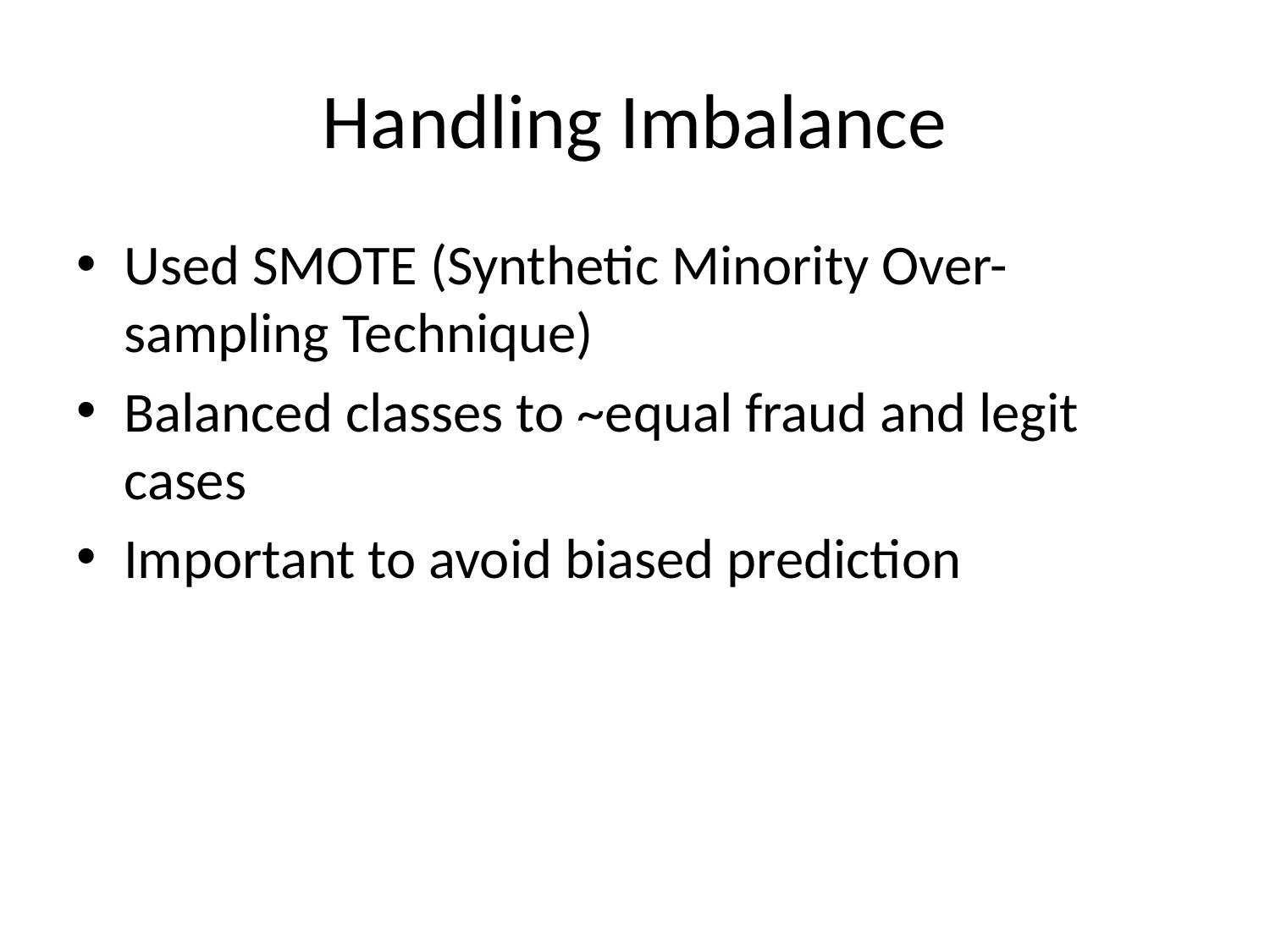

# Handling Imbalance
Used SMOTE (Synthetic Minority Over-sampling Technique)
Balanced classes to ~equal fraud and legit cases
Important to avoid biased prediction